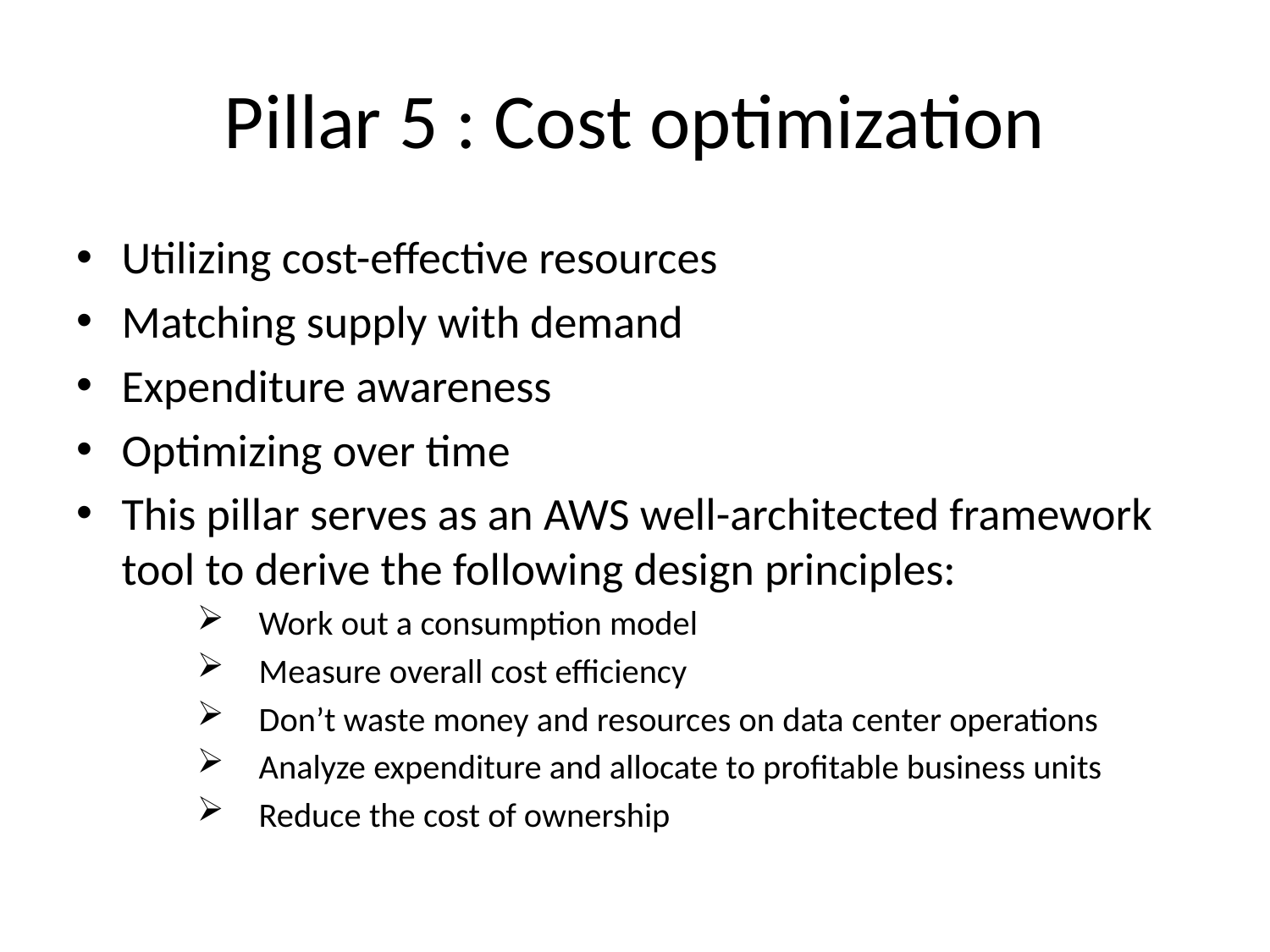

# Pillar 5 : Cost optimization
Utilizing cost-effective resources
Matching supply with demand
Expenditure awareness
Optimizing over time
This pillar serves as an AWS well-architected framework tool to derive the following design principles:
    Work out a consumption model
    Measure overall cost efficiency
    Don’t waste money and resources on data center operations
    Analyze expenditure and allocate to profitable business units
    Reduce the cost of ownership